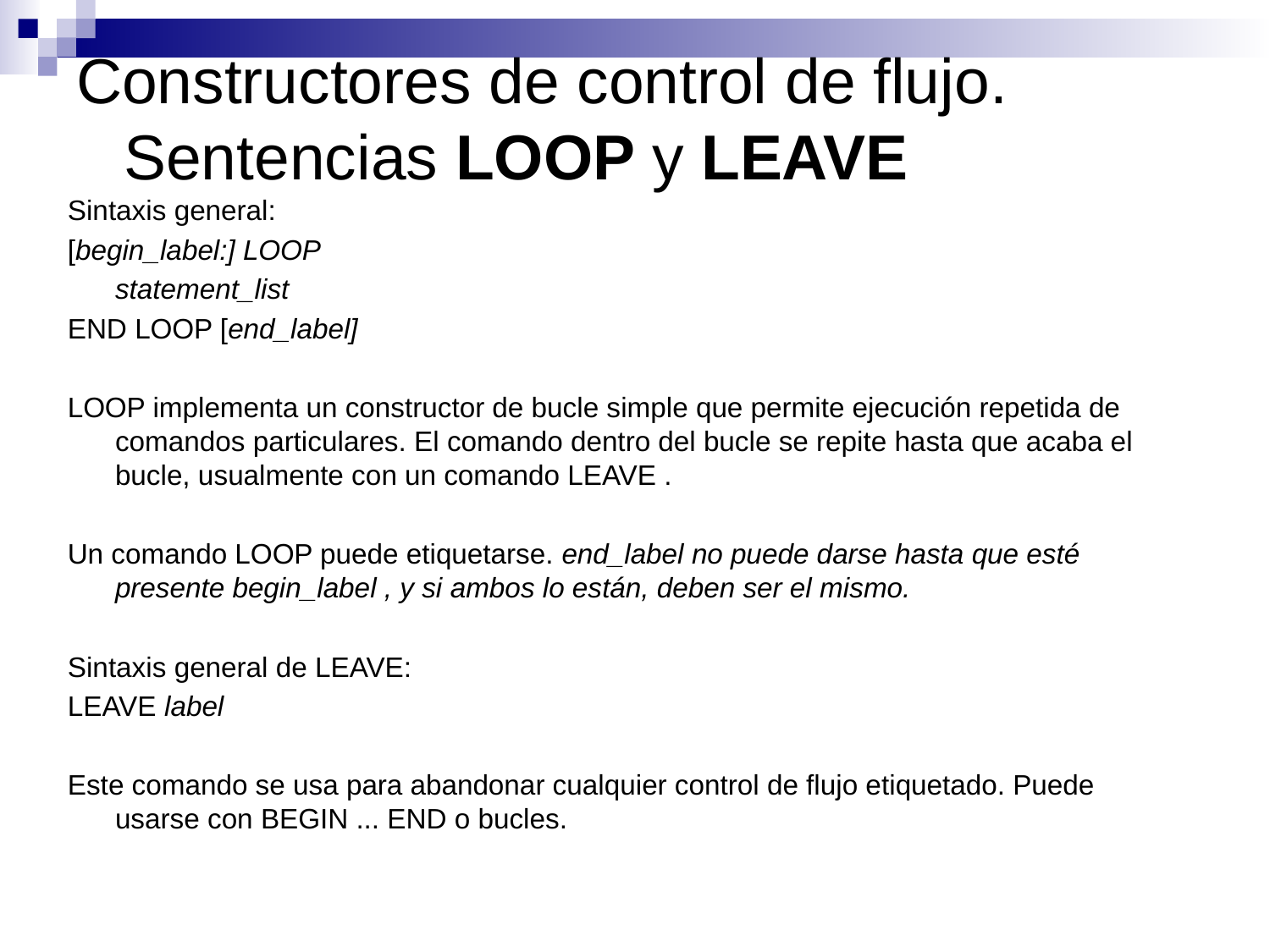

# Constructores de control de flujo. Sentencias LOOP y LEAVE
Sintaxis general:
[begin_label:] LOOP
	statement_list
END LOOP [end_label]

LOOP implementa un constructor de bucle simple que permite ejecución repetida de comandos particulares. El comando dentro del bucle se repite hasta que acaba el bucle, usualmente con un comando LEAVE .

Un comando LOOP puede etiquetarse. end_label no puede darse hasta que esté presente begin_label , y si ambos lo están, deben ser el mismo.

Sintaxis general de LEAVE:
LEAVE label

Este comando se usa para abandonar cualquier control de flujo etiquetado. Puede usarse con BEGIN ... END o bucles.